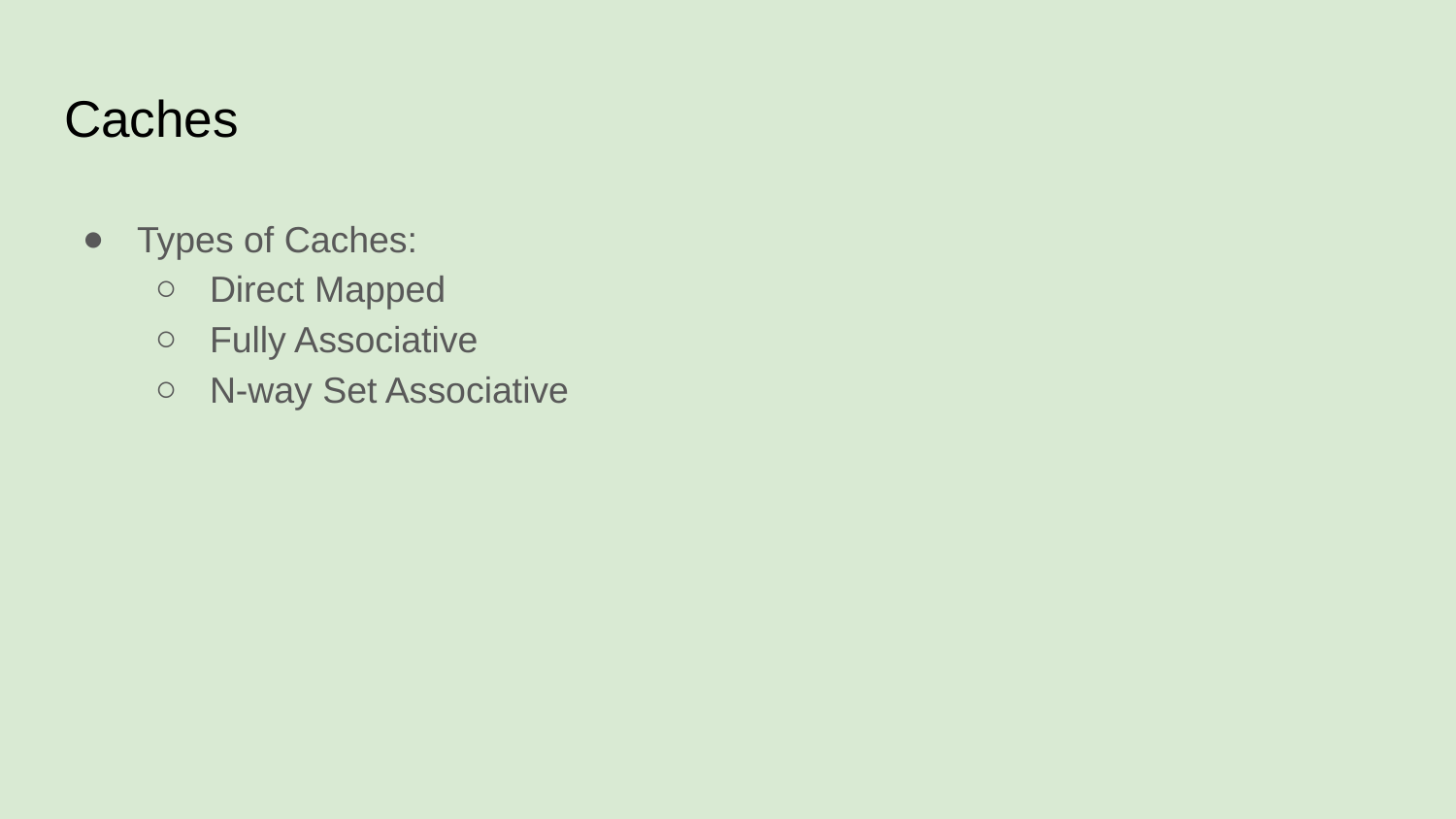

# Caches
Types of Caches:
Direct Mapped
Fully Associative
N-way Set Associative